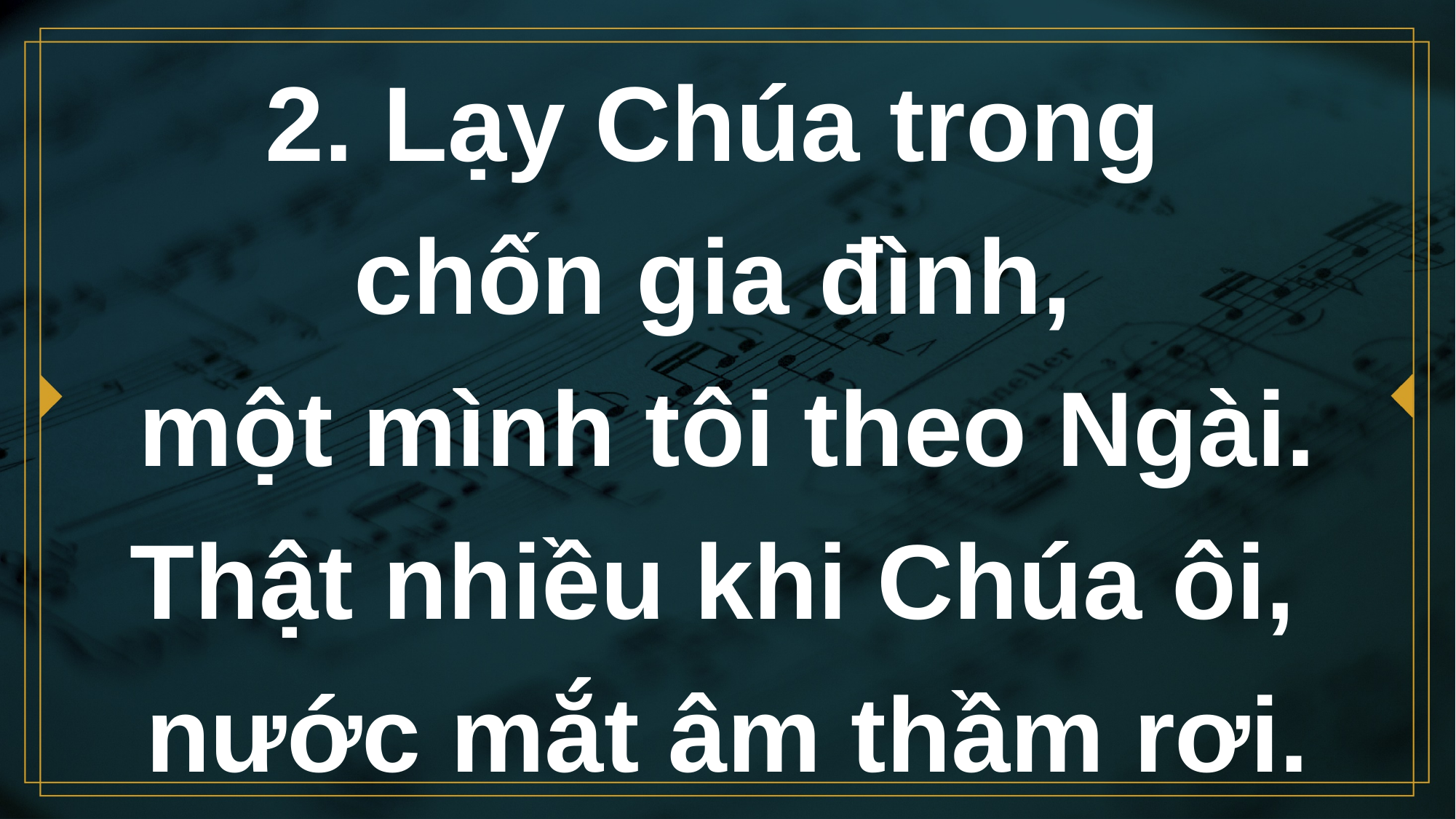

# 2. Lạy Chúa trong chốn gia đình, một mình tôi theo Ngài. Thật nhiều khi Chúa ôi, nước mắt âm thầm rơi.